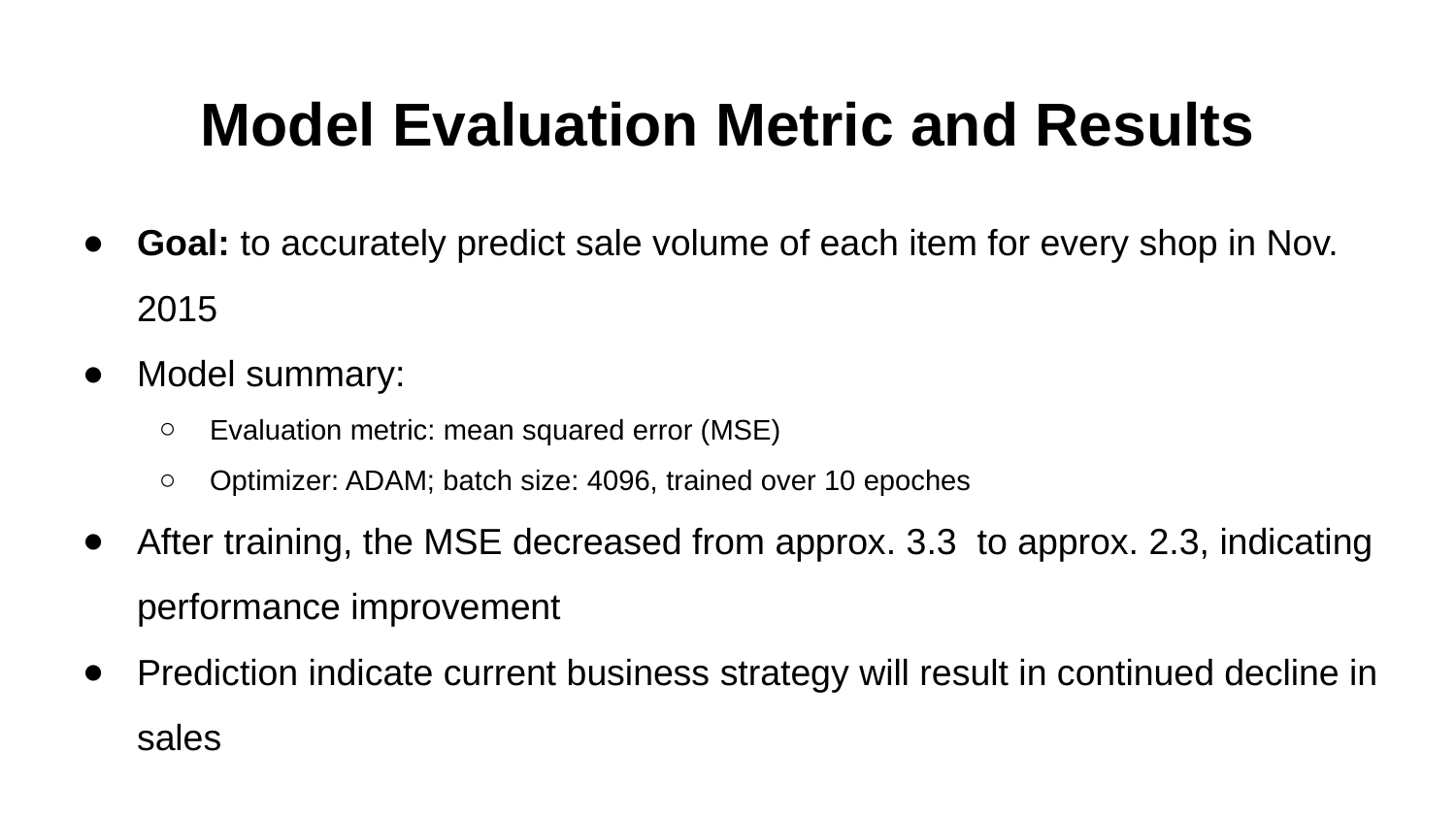

# Model Evaluation Metric and Results
Goal: to accurately predict sale volume of each item for every shop in Nov. 2015
Model summary:
Evaluation metric: mean squared error (MSE)
Optimizer: ADAM; batch size: 4096, trained over 10 epoches
After training, the MSE decreased from approx. 3.3  to approx. 2.3, indicating performance improvement
Prediction indicate current business strategy will result in continued decline in sales